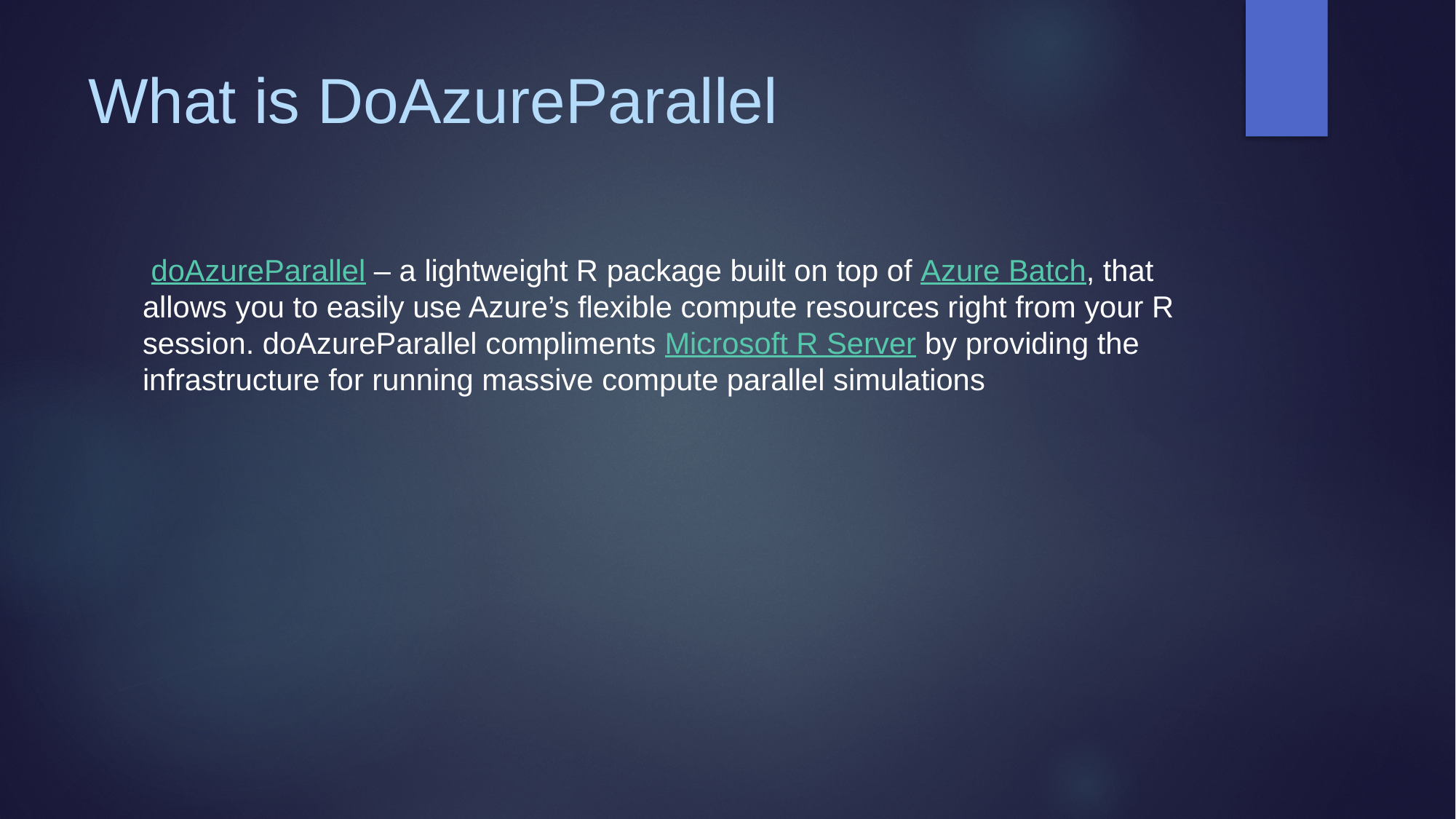

# What is DoAzureParallel
 doAzureParallel – a lightweight R package built on top of Azure Batch, that allows you to easily use Azure’s flexible compute resources right from your R session. doAzureParallel compliments Microsoft R Server by providing the infrastructure for running massive compute parallel simulations